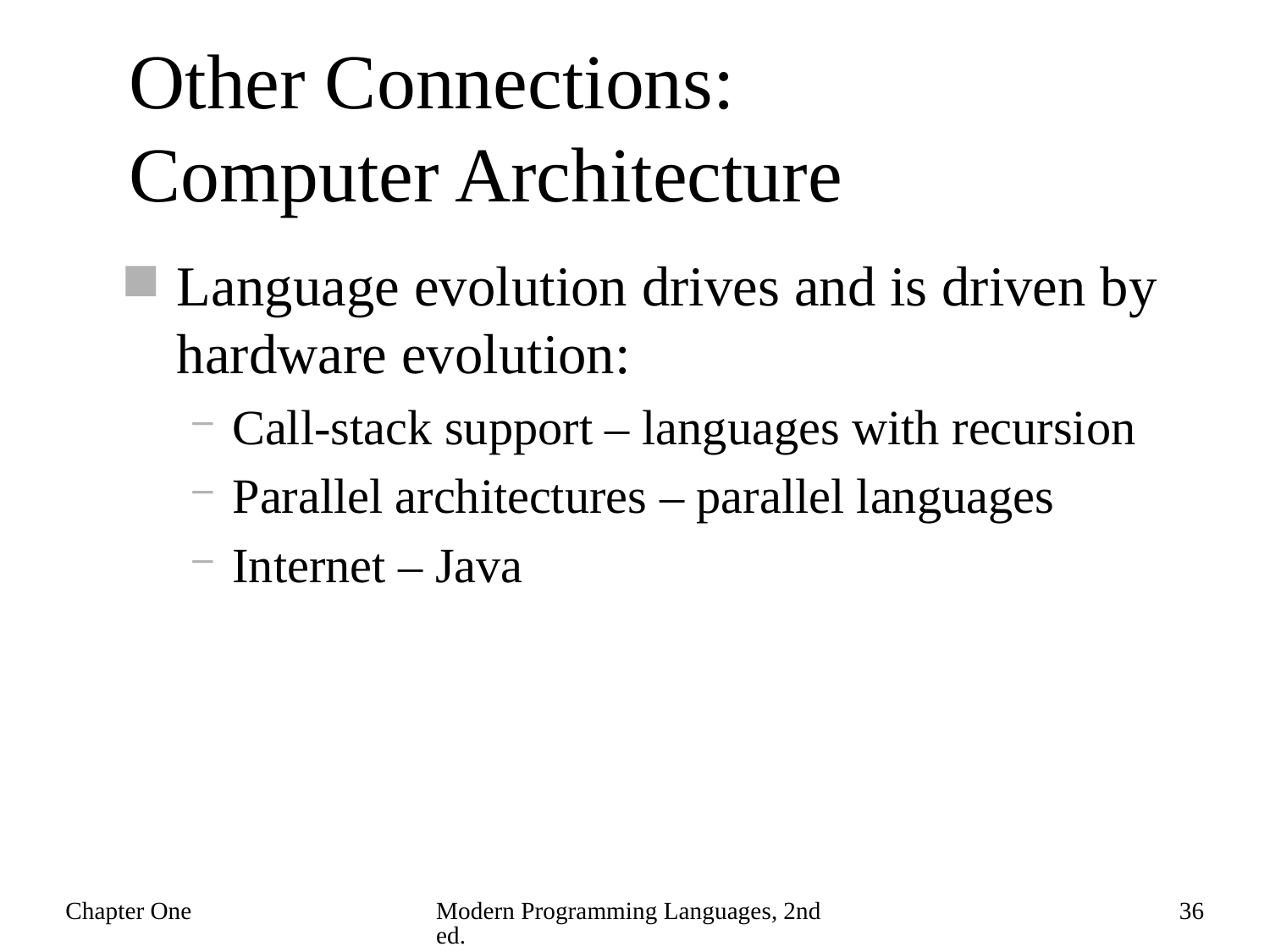

# Other Connections: Computer Architecture
Language evolution drives and is driven by hardware evolution:
Call-stack support – languages with recursion
Parallel architectures – parallel languages
Internet – Java
Chapter One
Modern Programming Languages, 2nd ed.
36